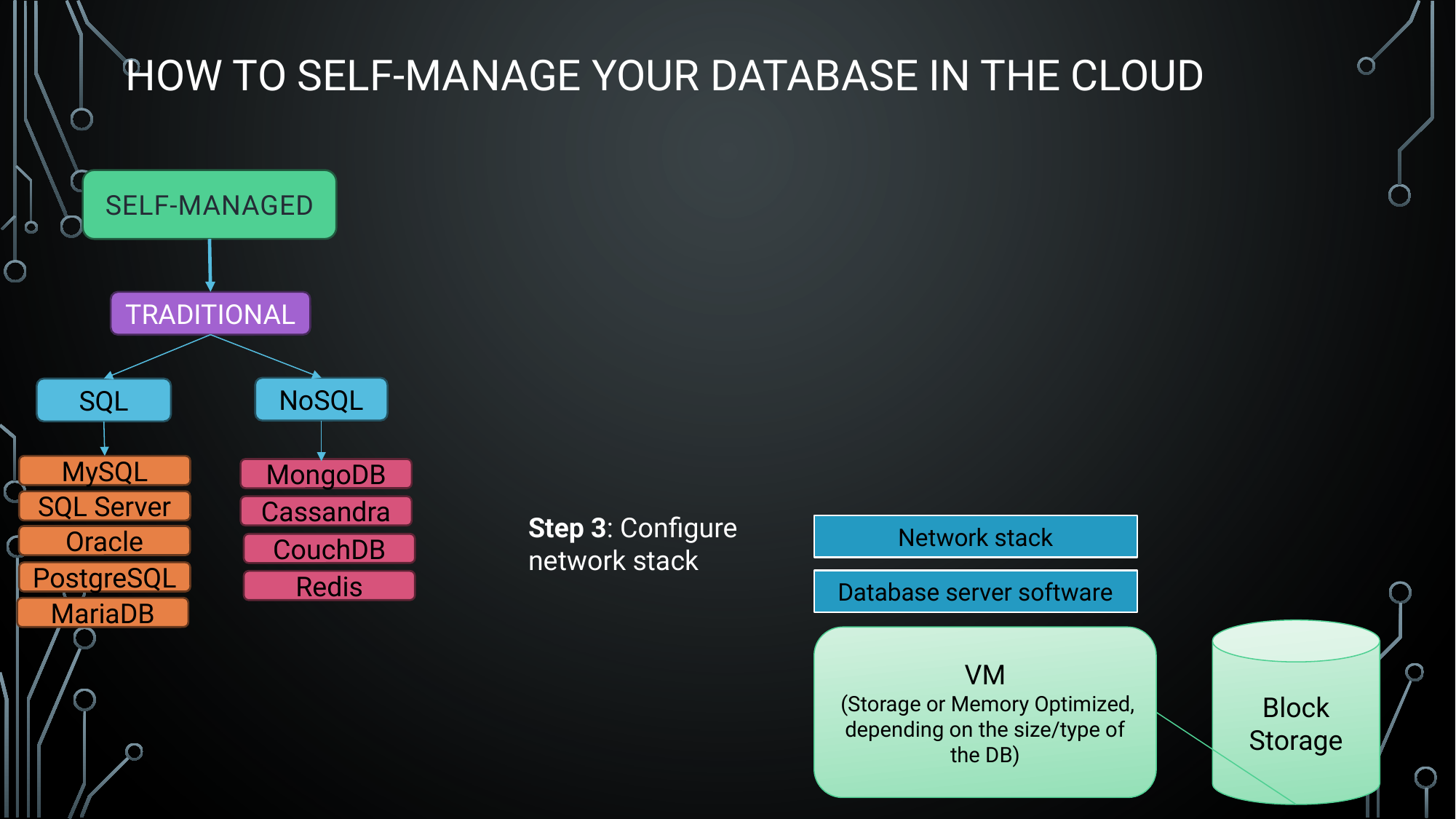

# How to Self-Manage your Database in the Cloud
SELF-MANAGED
TRADITIONAL
NoSQL
SQL
MySQL
MongoDB
SQL Server
Cassandra
Oracle
CouchDB
PostgreSQL
Redis
MariaDB
Step 3: Configure network stack
Network stack
Database server software
Block Storage
VM
 (Storage or Memory Optimized, depending on the size/type of the DB)